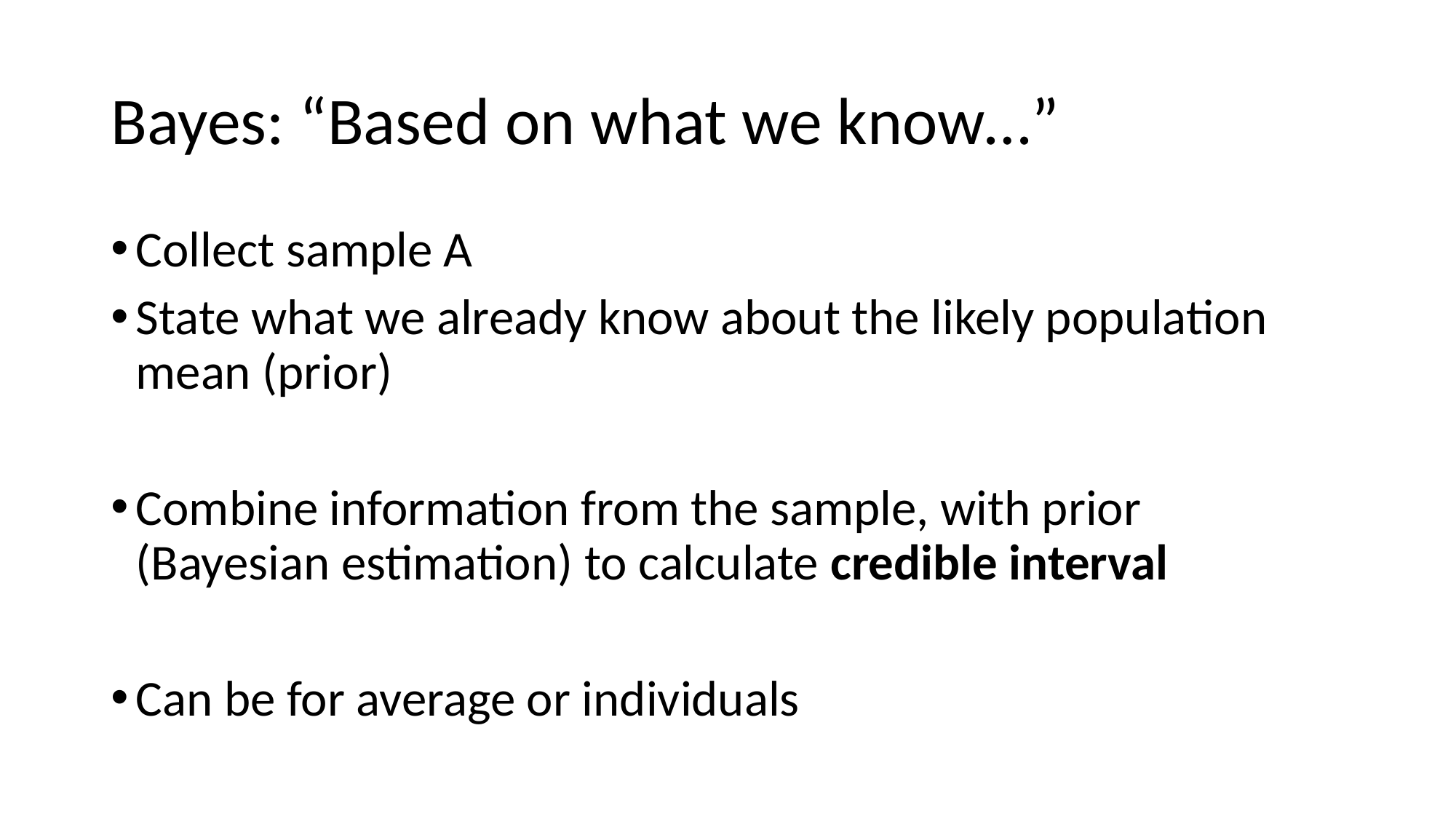

# Bayes: “Based on what we know…”
Collect sample A
State what we already know about the likely population mean (prior)

Combine information from the sample, with prior (Bayesian estimation) to calculate credible interval

Can be for average or individuals